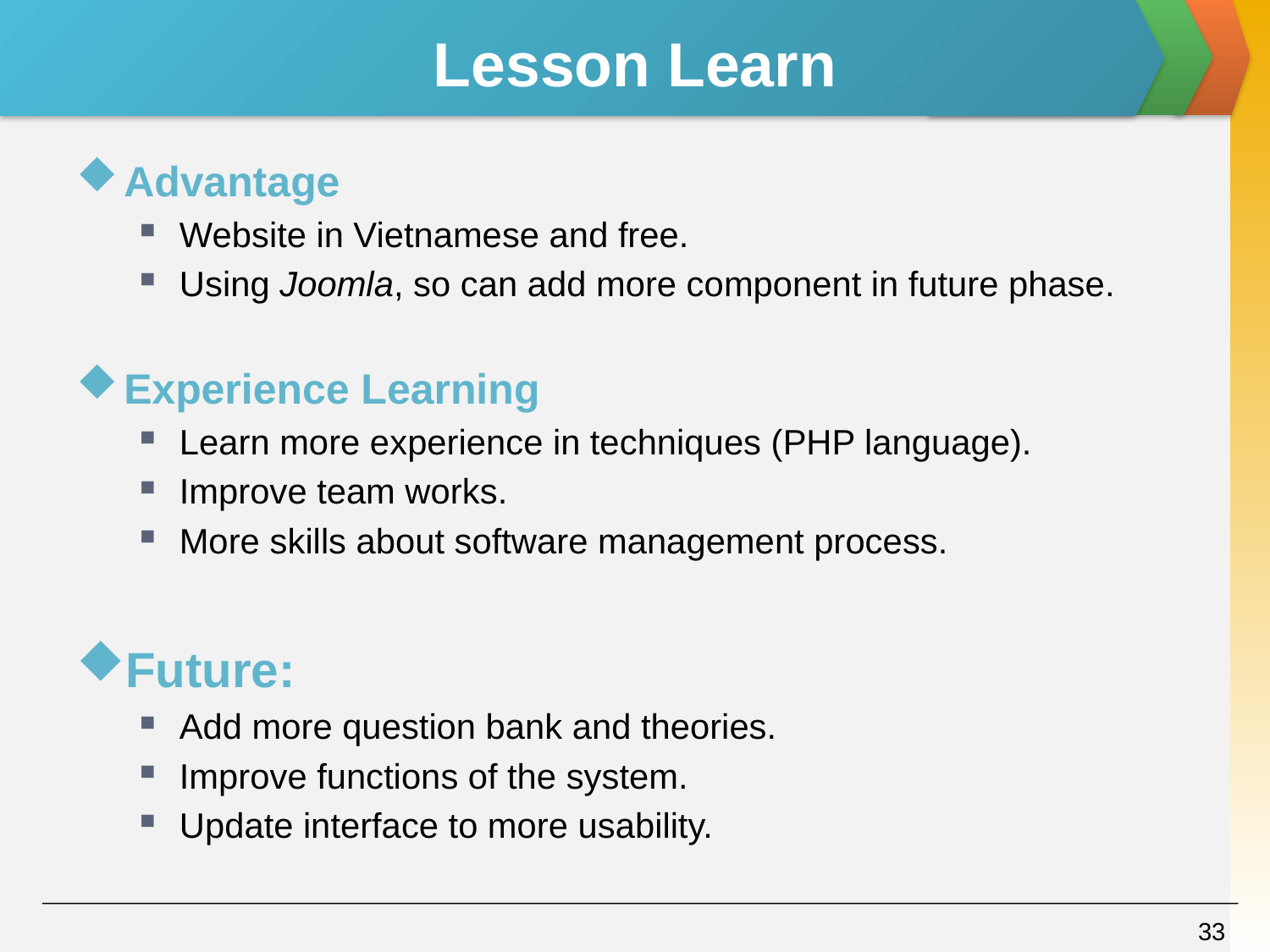

# Lesson Learn
Advantage
Website in Vietnamese and free.
Using Joomla, so can add more component in future phase.

Experience Learning
Learn more experience in techniques (PHP language).
Improve team works.
More skills about software management process.

Future:
Add more question bank and theories.
Improve functions of the system.
Update interface to more usability.

33